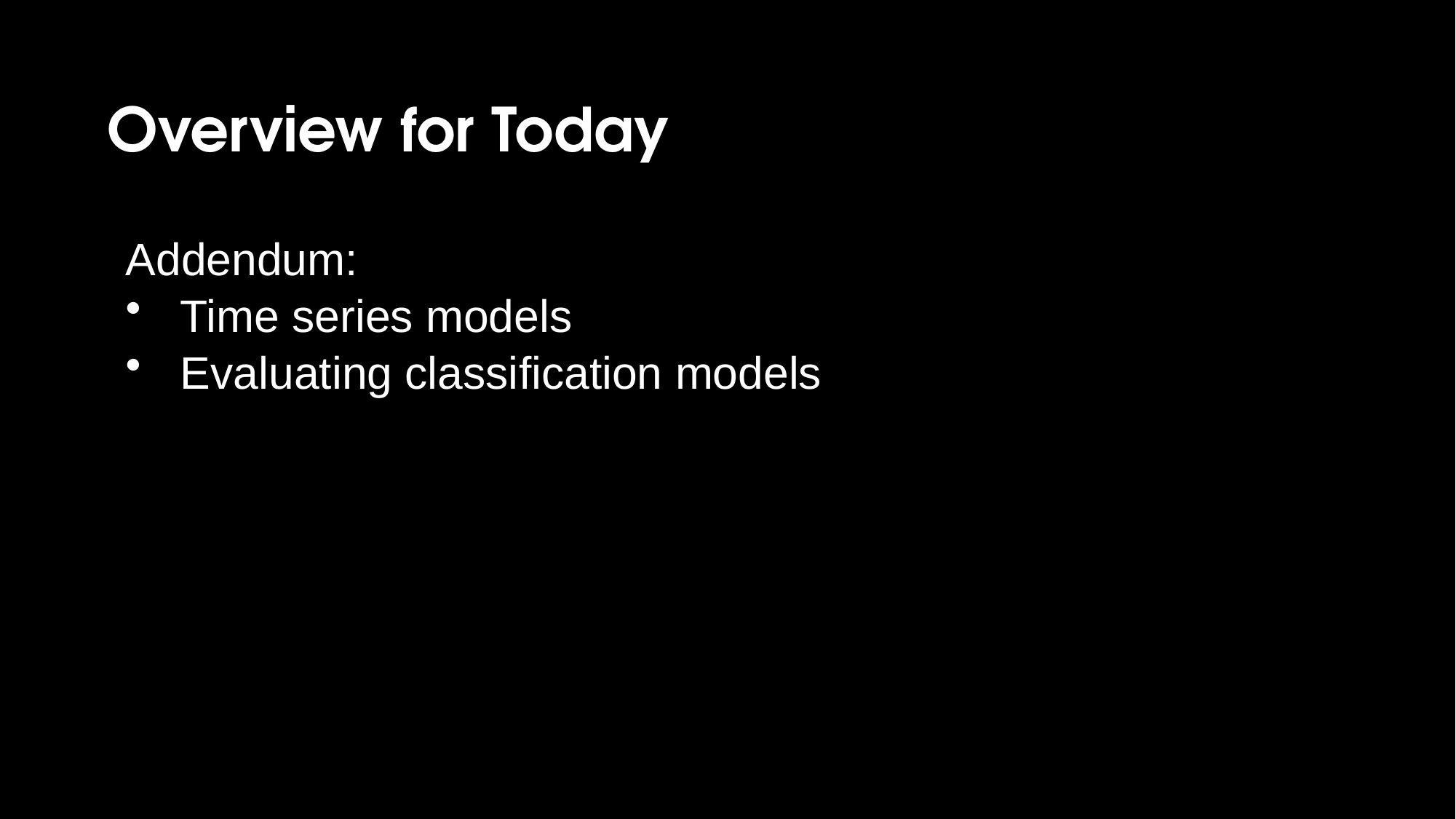

# Overview for Today
Addendum:
Time series models
Evaluating classification models